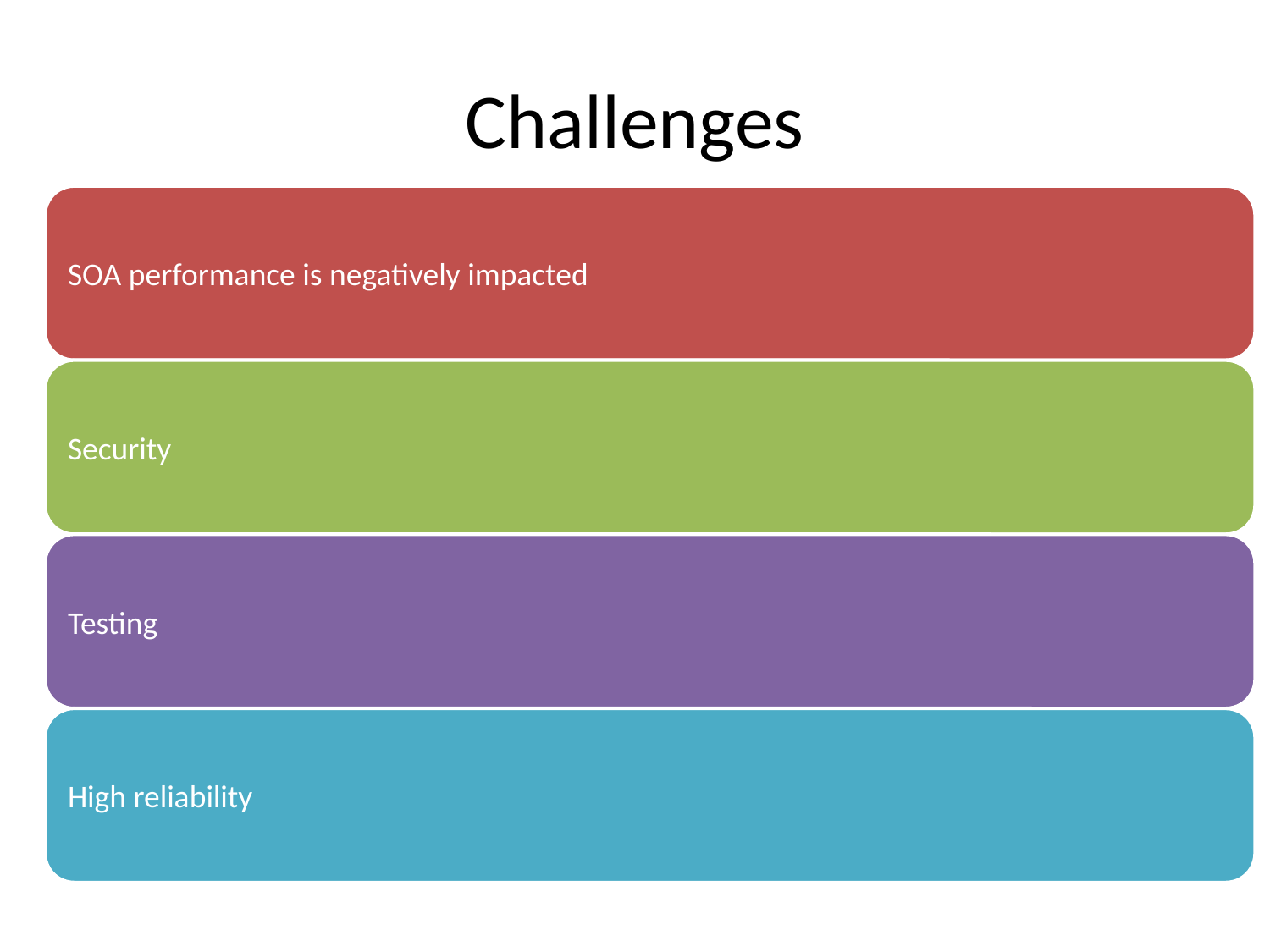

# Challenges
SOA performance is negatively impacted
Security
Testing
High reliability